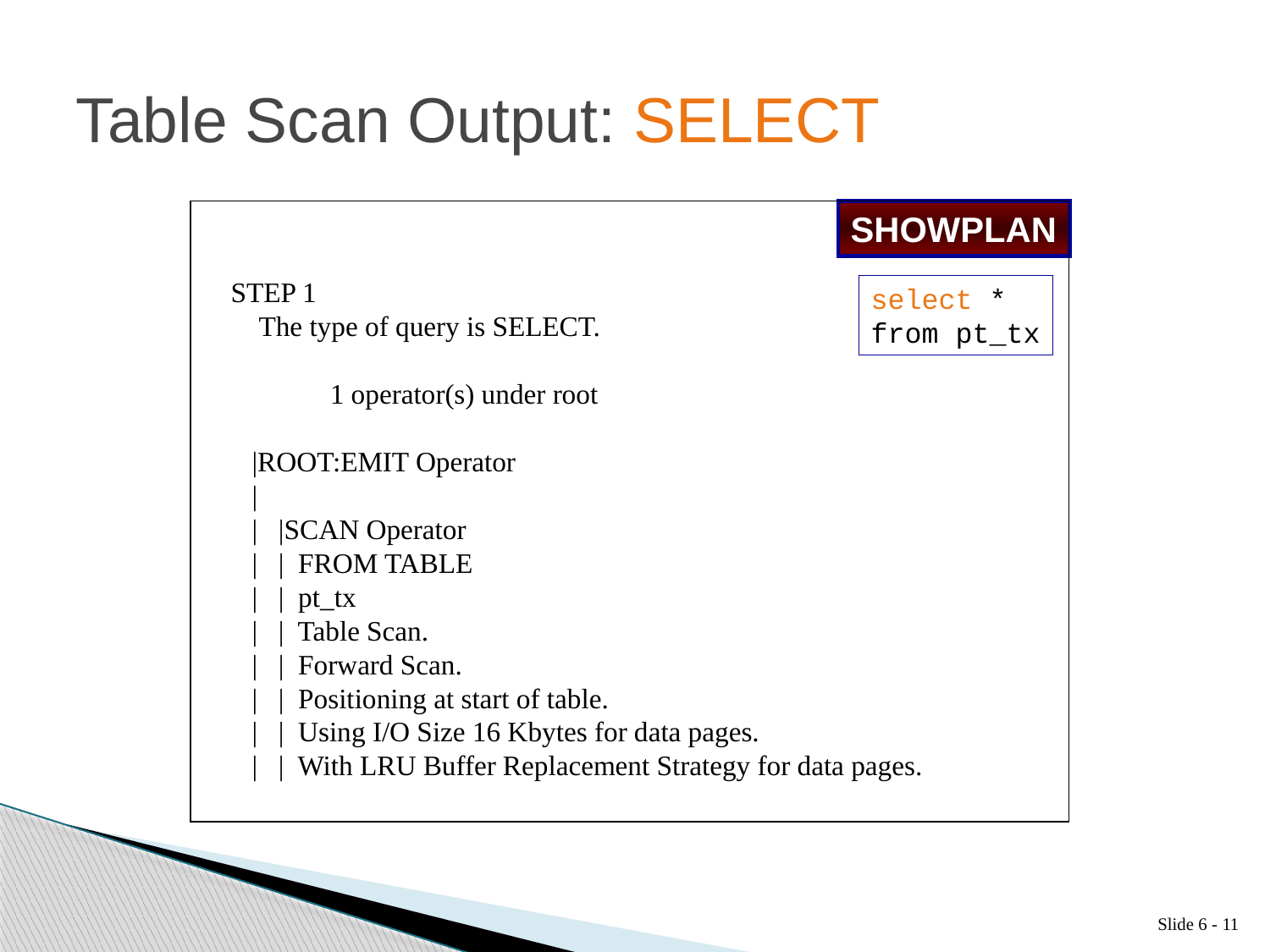

# Table Scan Output: SELECT

    STEP 1
        The type of query is SELECT.

	1 operator(s) under root

       |ROOT:EMIT Operator
       |
       |   |SCAN Operator
       |   |  FROM TABLE
       |   |  pt_tx
       |   |  Table Scan.
       |   |  Forward Scan.
       |   |  Positioning at start of table.
       |   |  Using I/O Size 16 Kbytes for data pages.
       |   |  With LRU Buffer Replacement Strategy for data pages.

SHOWPLAN
select *
from pt_tx
Slide 6 - 11